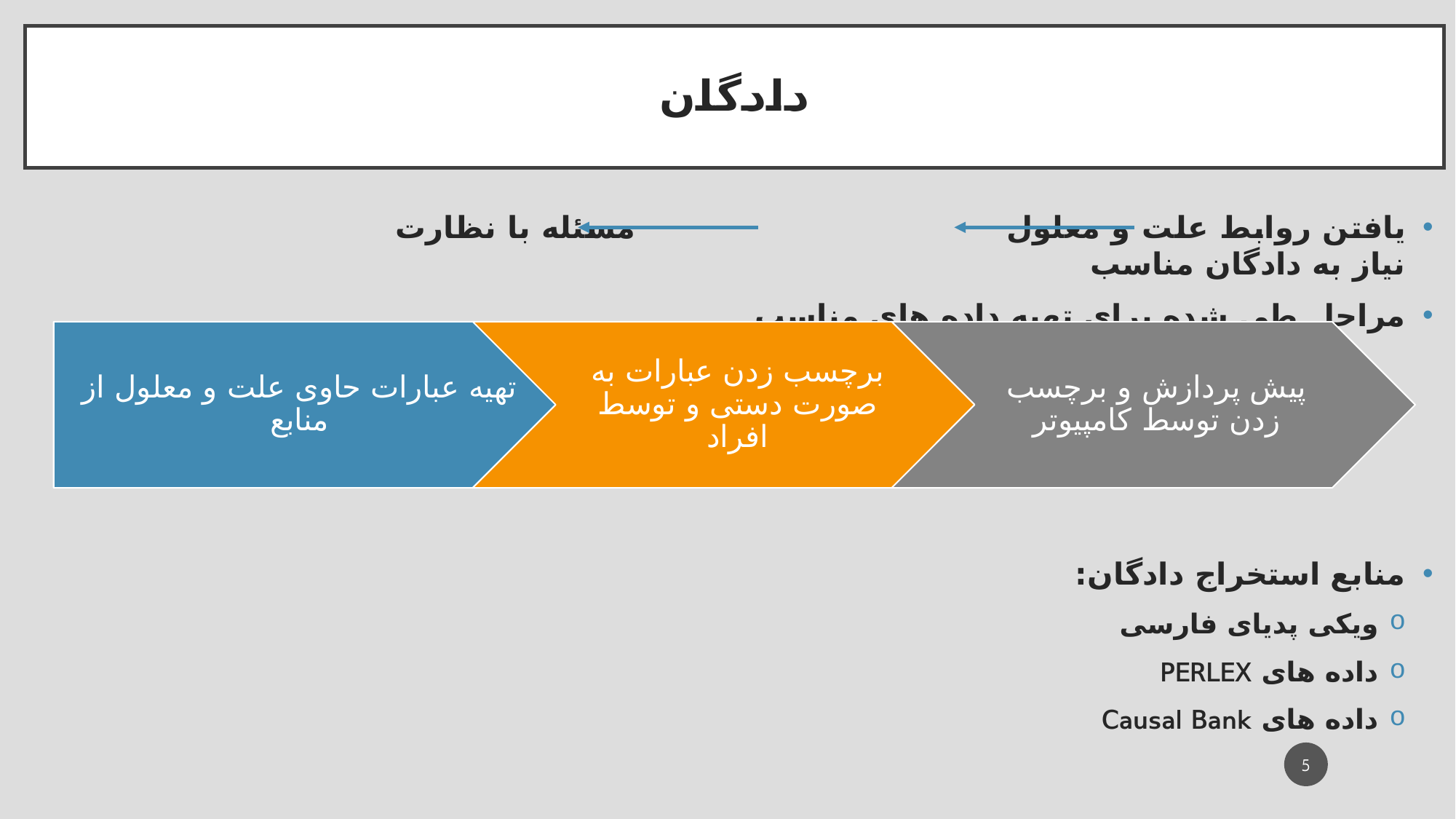

# دادگان
یافتن روابط علت و معلول                                 مسئله با نظارت                                 نیاز به دادگان مناسب
مراحل طی شده برای تهیه داده های مناسب

منابع استخراج دادگان:
ویکی پدیای فارسی
داده های PERLEX
داده های Causal Bank

تهیه عبارات حاوی علت و معلول از منابع
برچسب زدن عبارات به صورت دستی و توسط افراد
پیش پردازش و برچسب زدن توسط کامپیوتر
5